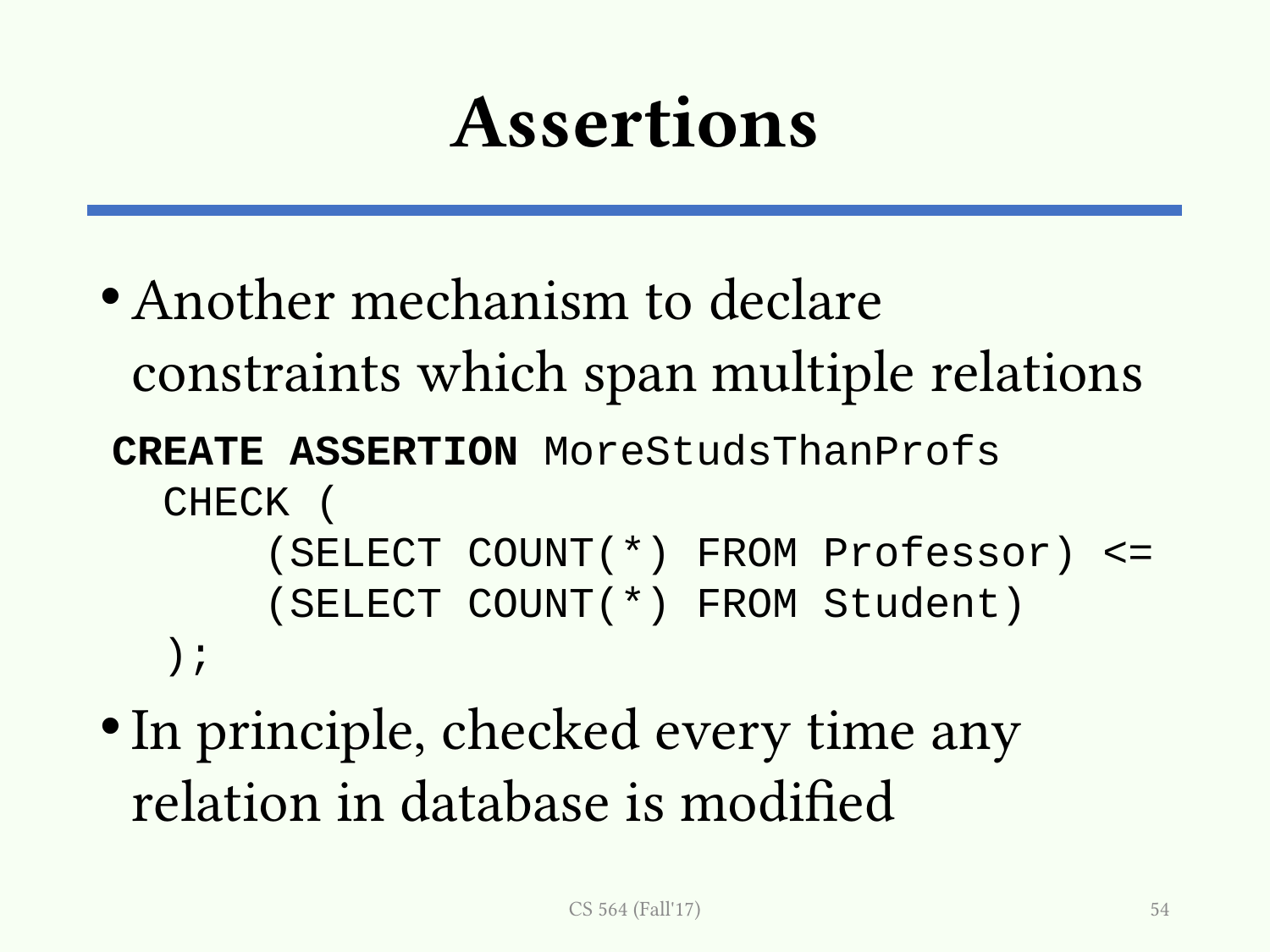

# Assertions
Another mechanism to declare constraints which span multiple relations

In principle, checked every time any relation in database is modified
CREATE ASSERTION MoreStudsThanProfs
  CHECK (
      (SELECT COUNT(*) FROM Professor) <=
      (SELECT COUNT(*) FROM Student)
  );
CS 564 (Fall'17)
54